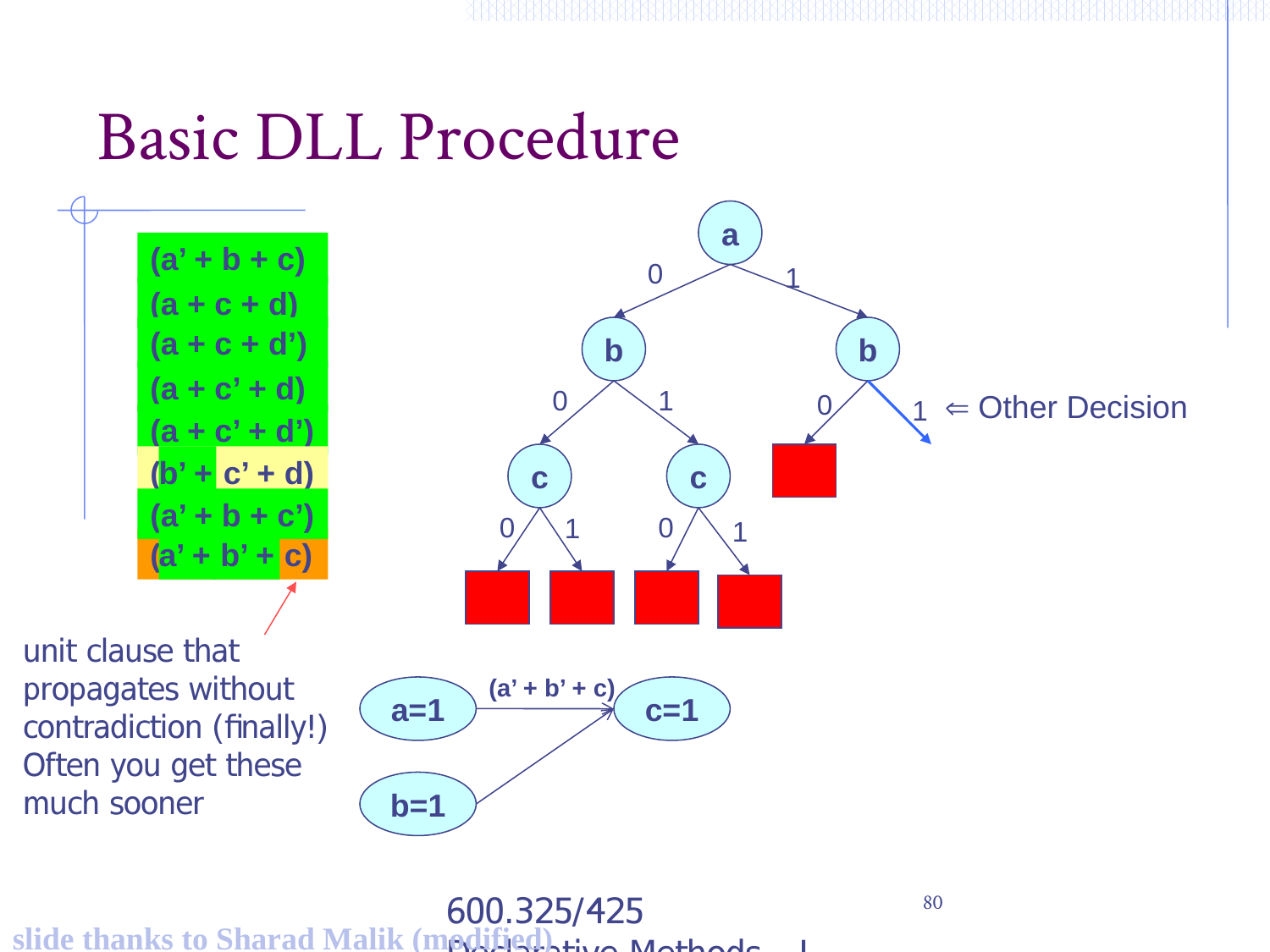

# Basic DLL Procedure
a
(a’ + b + c)
0
1
(a + c + d)
(a + c + d’)
b
b
(a + c’ + d)
0
1
0
⇐ Other Decision
1
(a + c’ + d’)
c
c

(b’ + c’ + d)
b’ +
(a’ + b + c’)
0
0
1

1
(a’ + b’ + c)
a’ +
 b’ +

unit clause that propagates without contradiction (finally!)
Often you get these much sooner
(a’ + b’ + c)
a=1
c=1

b=1
600.325/425 Declarative Methods - J. Eisner
80
slide thanks to Sharad Malik (modified)